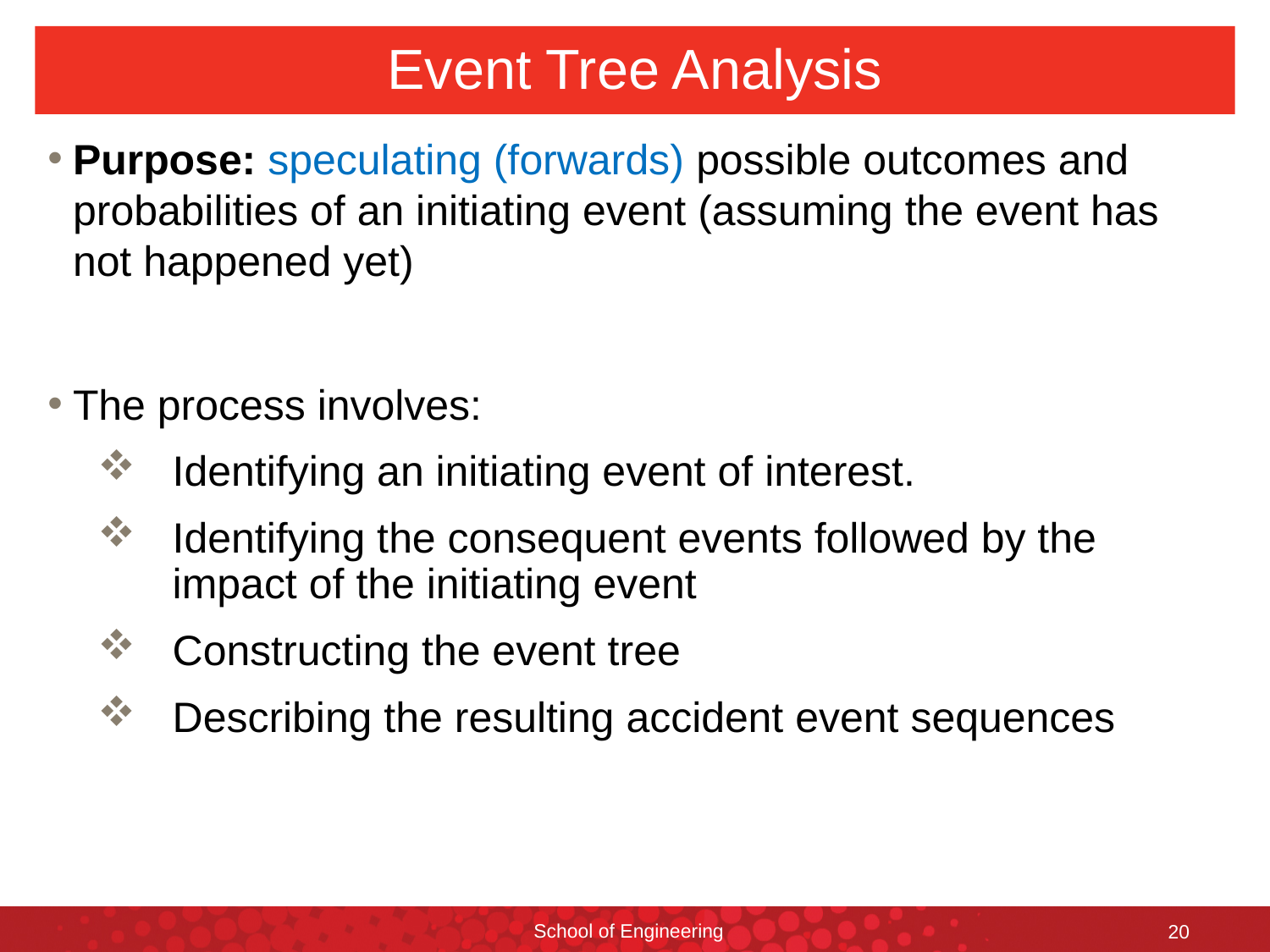

# Event Tree Analysis
Purpose: speculating (forwards) possible outcomes and probabilities of an initiating event (assuming the event has not happened yet)

The process involves:
Identifying an initiating event of interest.
Identifying the consequent events followed by the impact of the initiating event
Constructing the event tree
Describing the resulting accident event sequences
School of Engineering
20